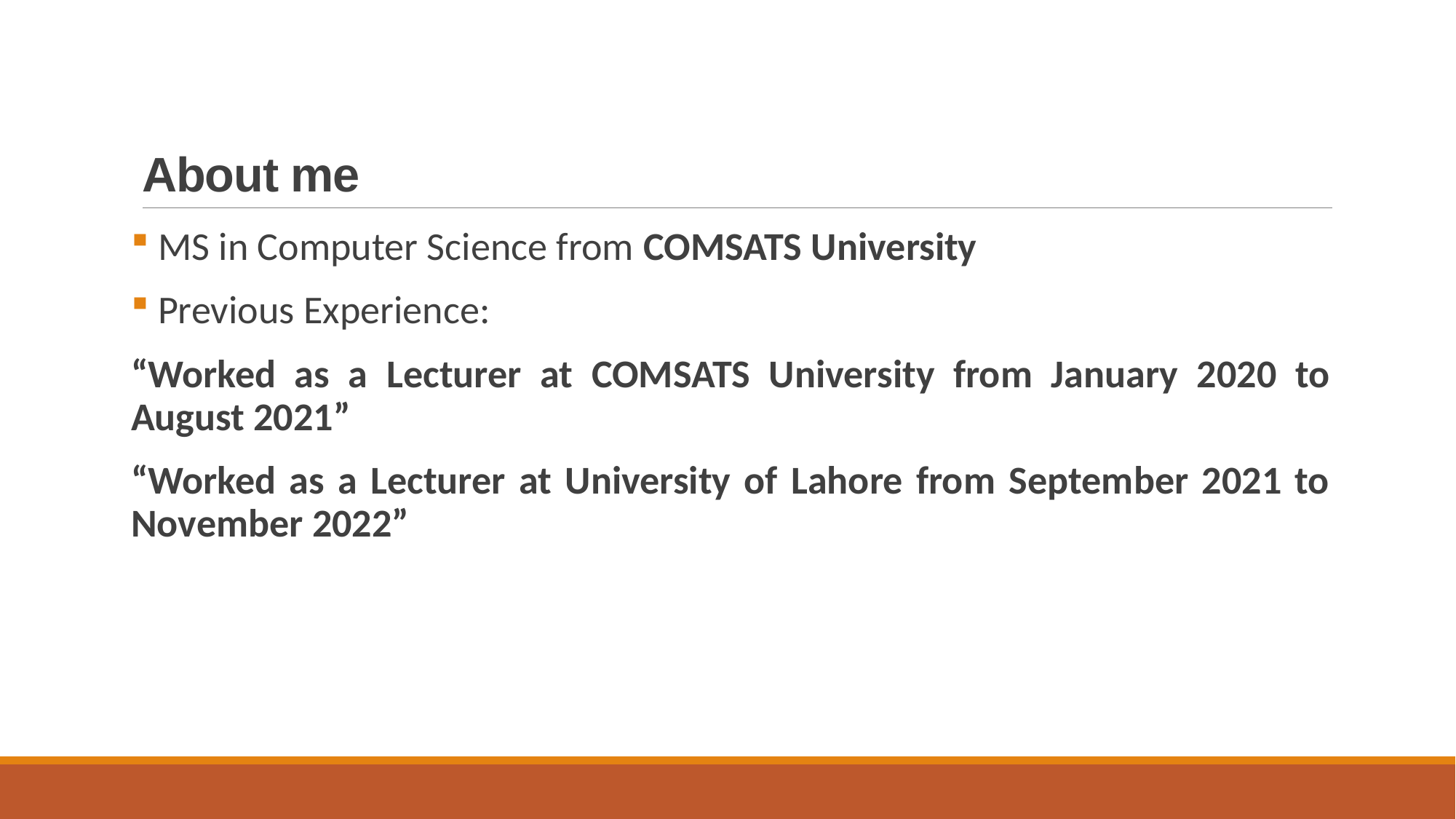

# About me
 MS in Computer Science from COMSATS University
 Previous Experience:
“Worked as a Lecturer at COMSATS University from January 2020 to August 2021”
“Worked as a Lecturer at University of Lahore from September 2021 to November 2022”